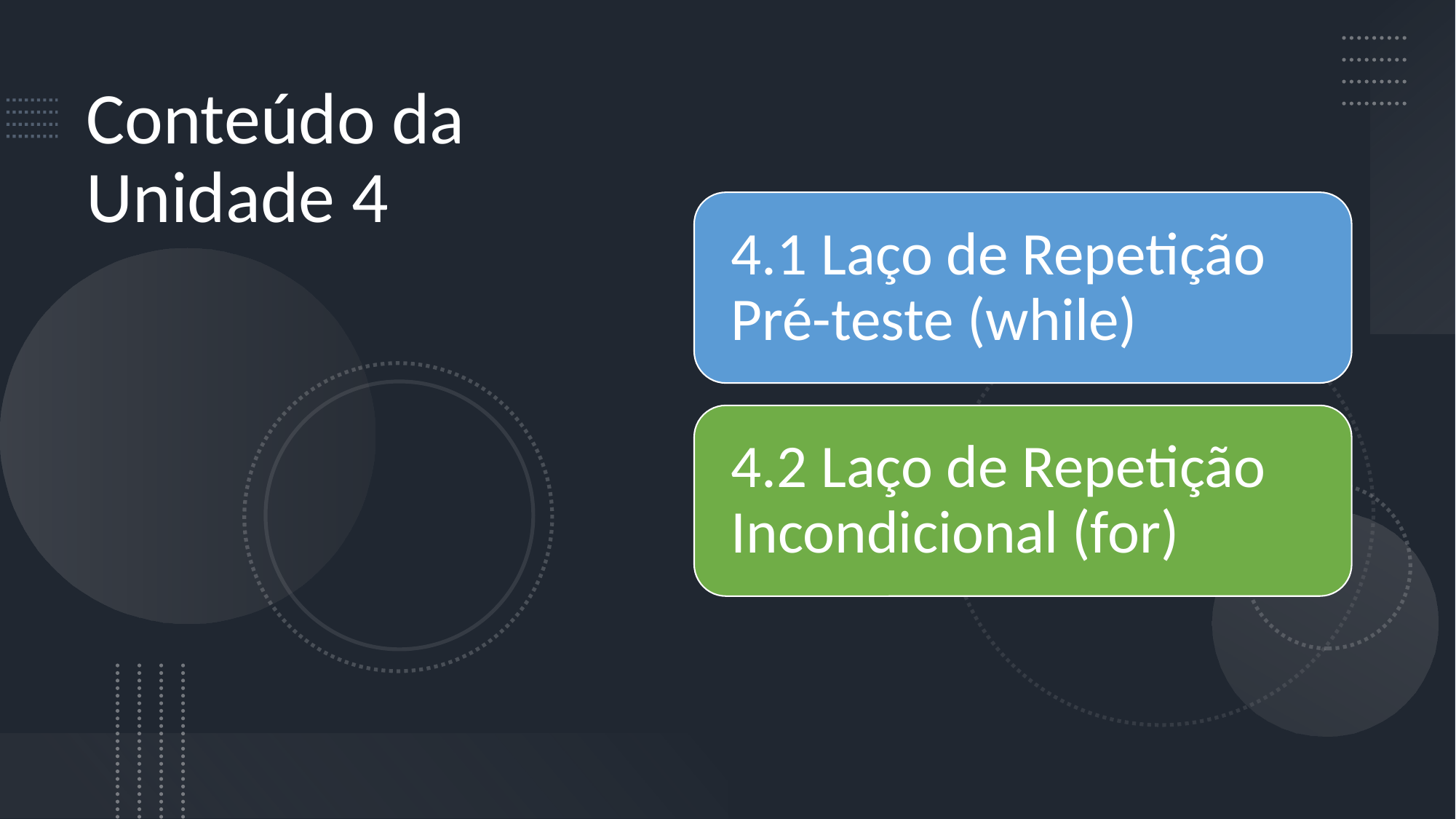

4.1 Laço de Repetição Pré-teste (while)
4.2 Laço de Repetição Incondicional (for)
# Conteúdo da Unidade 4